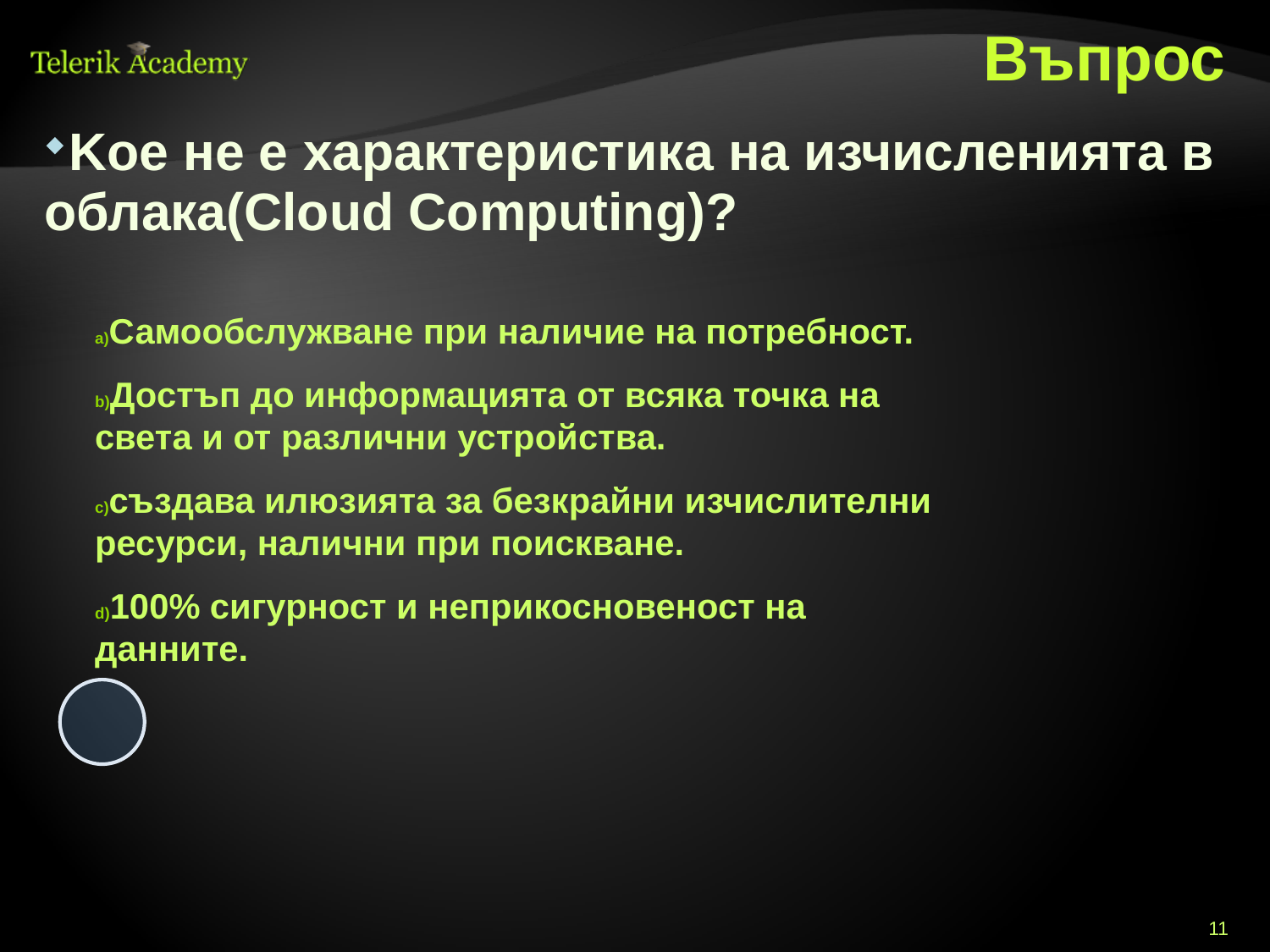

Въпрос
Koe не е характеристика на изчисленията в облака(Cloud Computing)?

Самообслужване при наличие на потребност.
Достъп до информацията от всяка точка на света и от различни устройства.
създава илюзията за безкрайни изчислителни ресурси, налични при поискване.
100% сигурност и неприкосновеност на данните.

11